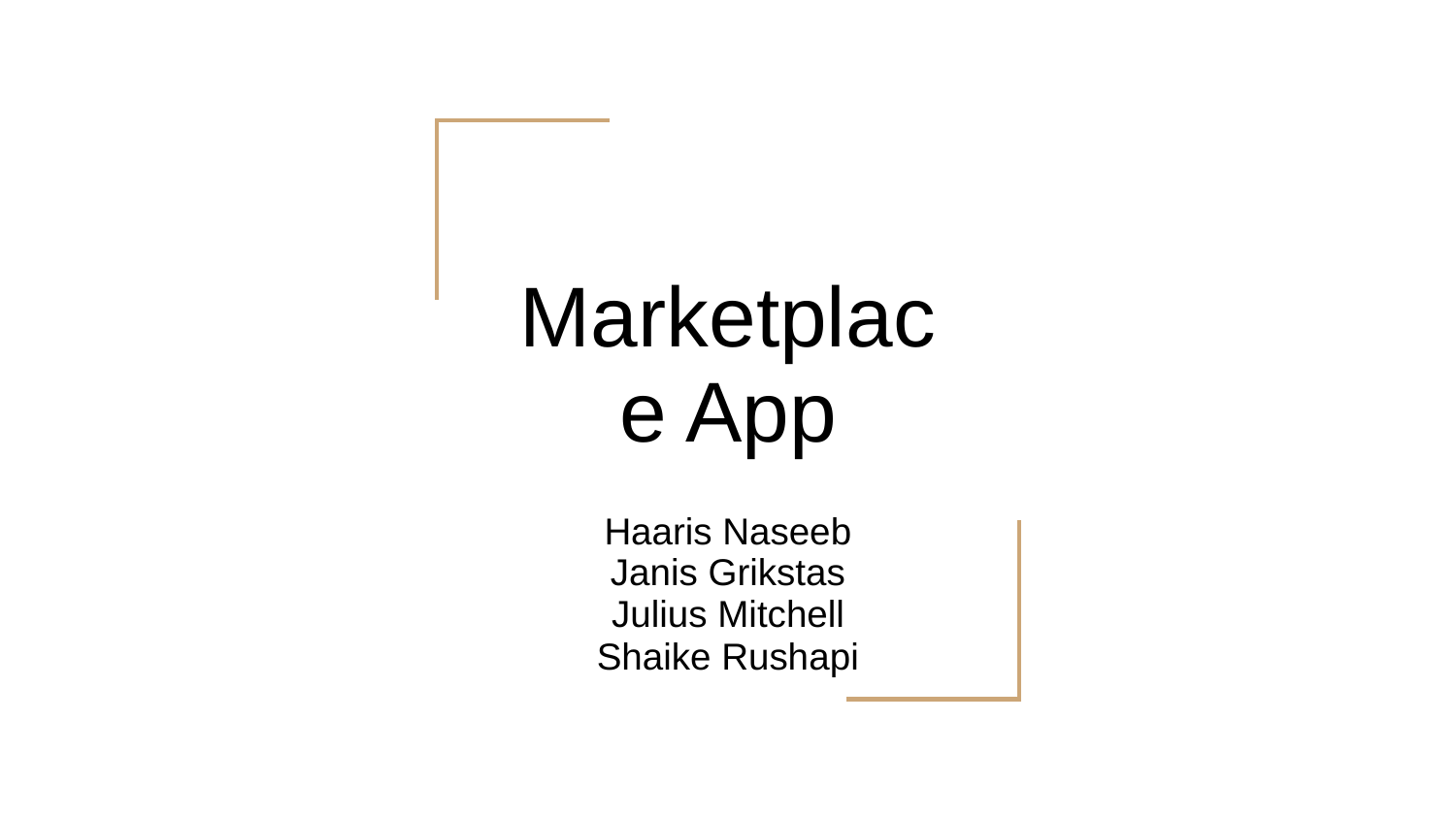

# Marketplace App
Haaris Naseeb
Janis Grikstas
Julius Mitchell
Shaike Rushapi